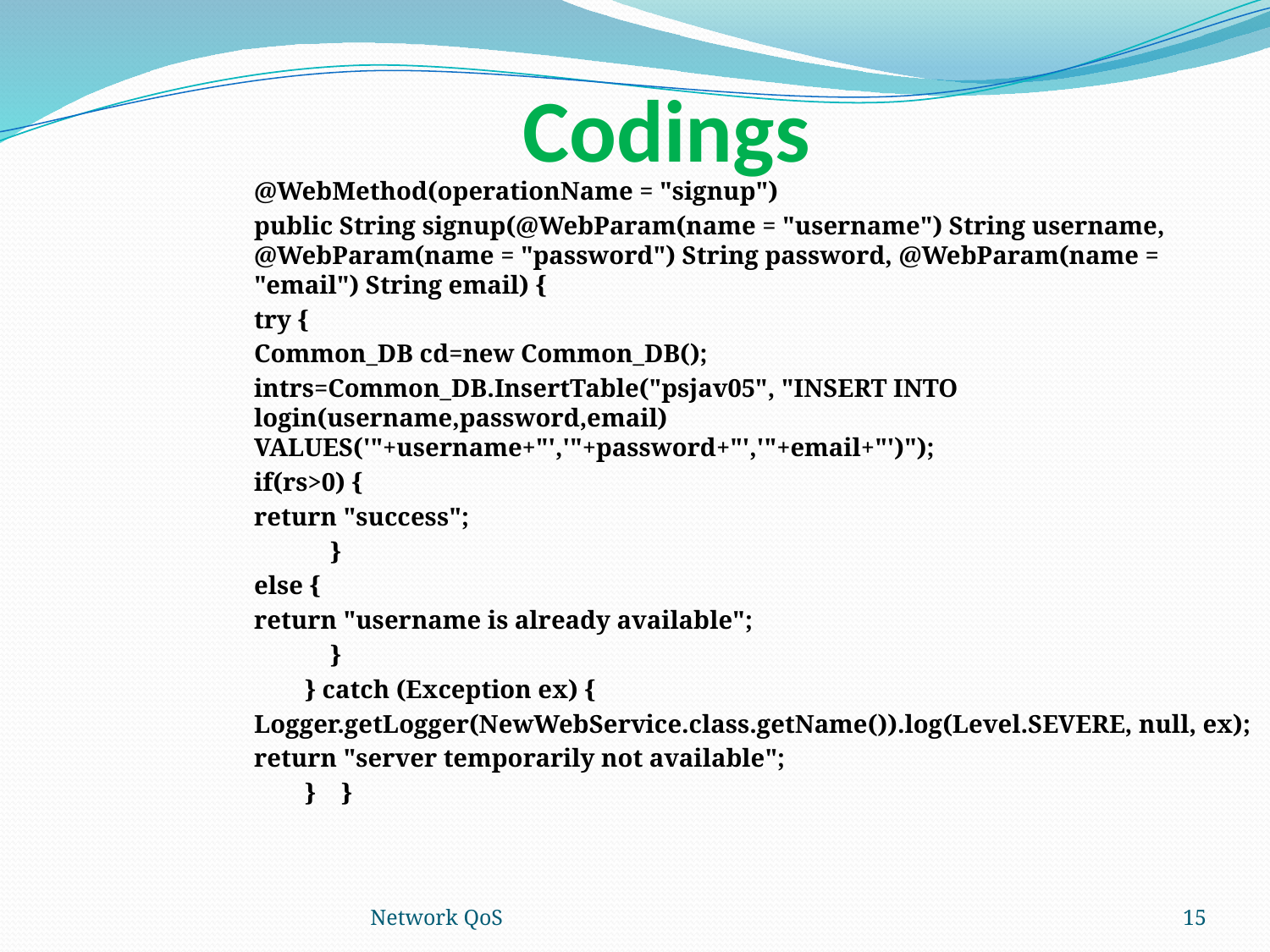

Codings
@WebMethod(operationName = "signup")
public String signup(@WebParam(name = "username") String username, @WebParam(name = "password") String password, @WebParam(name = "email") String email) {
try {
Common_DB cd=new Common_DB();
intrs=Common_DB.InsertTable("psjav05", "INSERT INTO login(username,password,email) VALUES('"+username+"','"+password+"','"+email+"')");
if(rs>0) {
return "success";
            }
else {
return "username is already available";
            }
        } catch (Exception ex) {
Logger.getLogger(NewWebService.class.getName()).log(Level.SEVERE, null, ex);
return "server temporarily not available";
        }    }

Network QoS
15